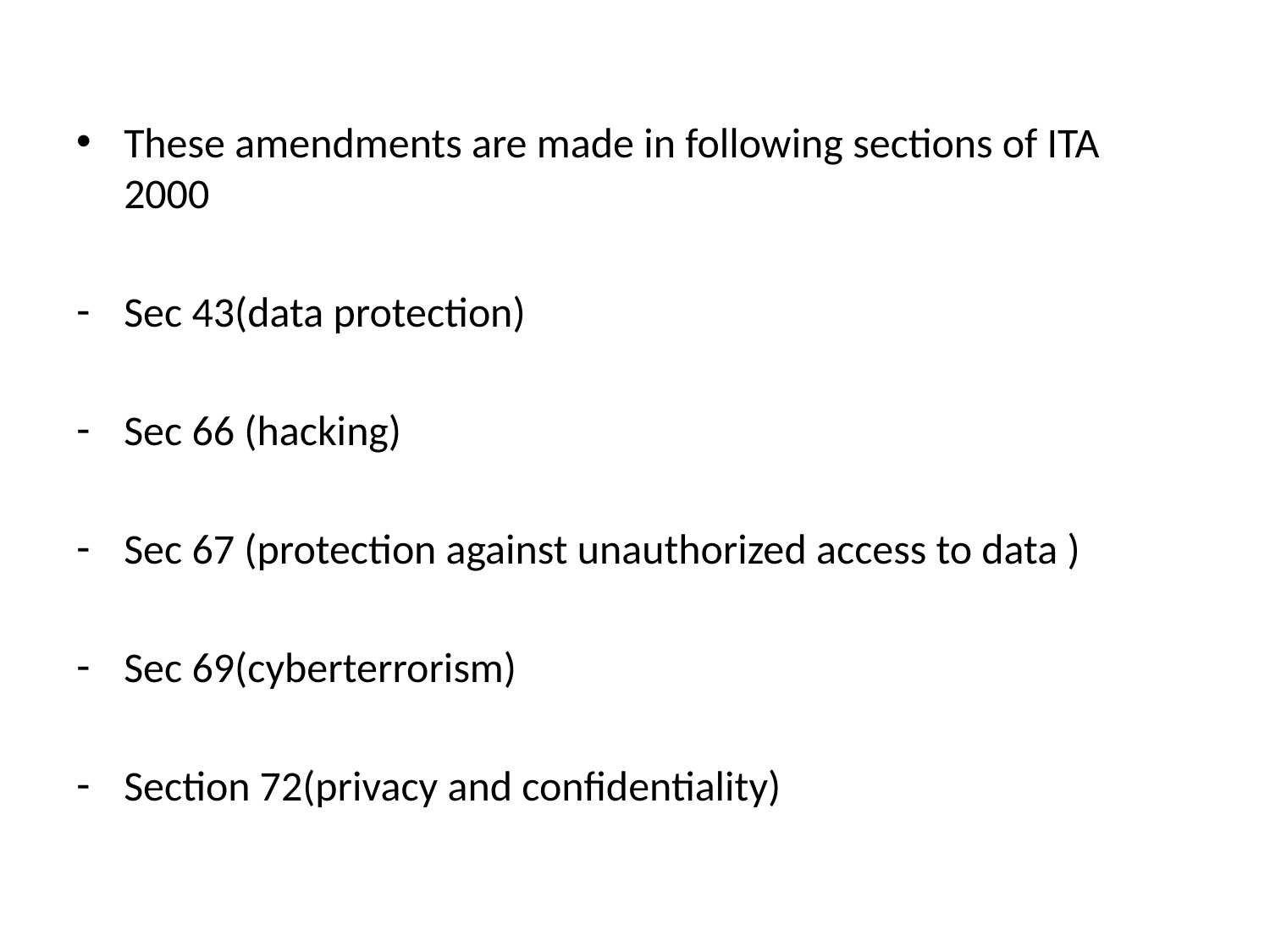

These amendments are made in following sections of ITA 2000

Sec 43(data protection)

Sec 66 (hacking)

Sec 67 (protection against unauthorized access to data )

Sec 69(cyberterrorism)

Section 72(privacy and confidentiality)